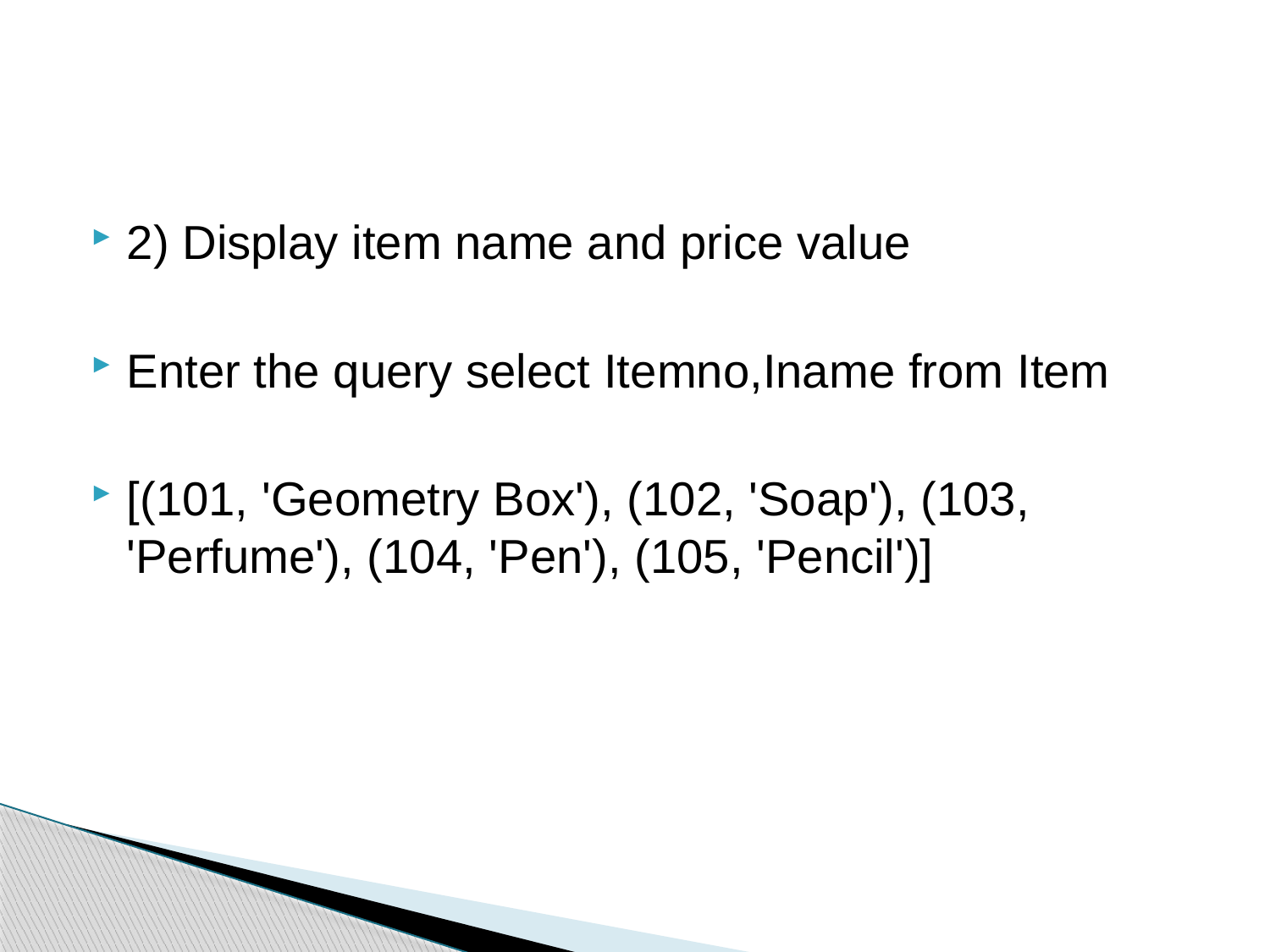

#
2) Display item name and price value

Enter the query select Itemno,Iname from Item

[(101, 'Geometry Box'), (102, 'Soap'), (103, 'Perfume'), (104, 'Pen'), (105, 'Pencil')]